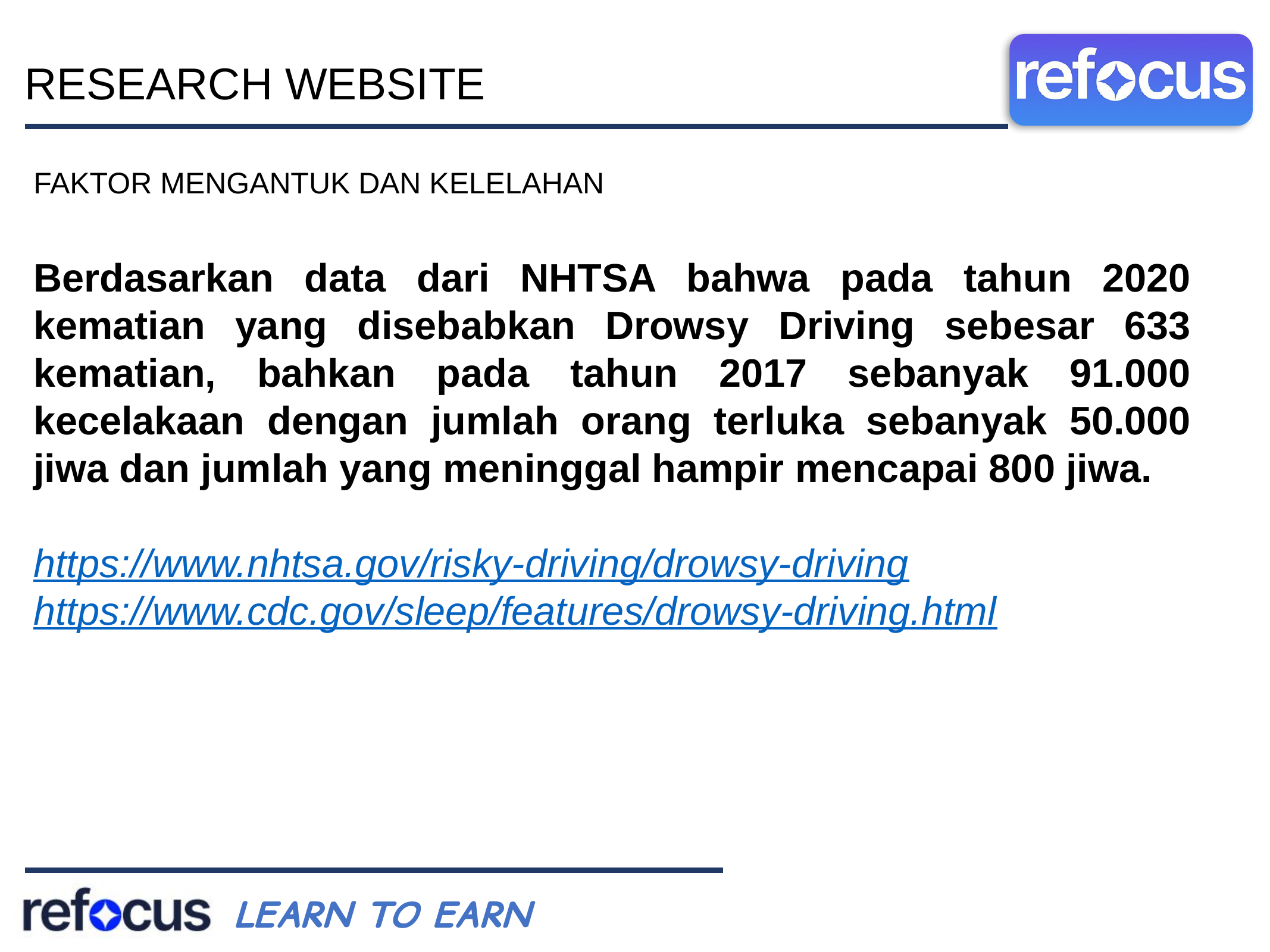

# RESEARCH WEBSITE
FAKTOR MENGANTUK DAN KELELAHAN
Berdasarkan data dari NHTSA bahwa pada tahun 2020 kematian yang disebabkan Drowsy Driving sebesar 633 kematian, bahkan pada tahun 2017 sebanyak 91.000 kecelakaan dengan jumlah orang terluka sebanyak 50.000 jiwa dan jumlah yang meninggal hampir mencapai 800 jiwa.

https://www.nhtsa.gov/risky-driving/drowsy-driving
https://www.cdc.gov/sleep/features/drowsy-driving.html